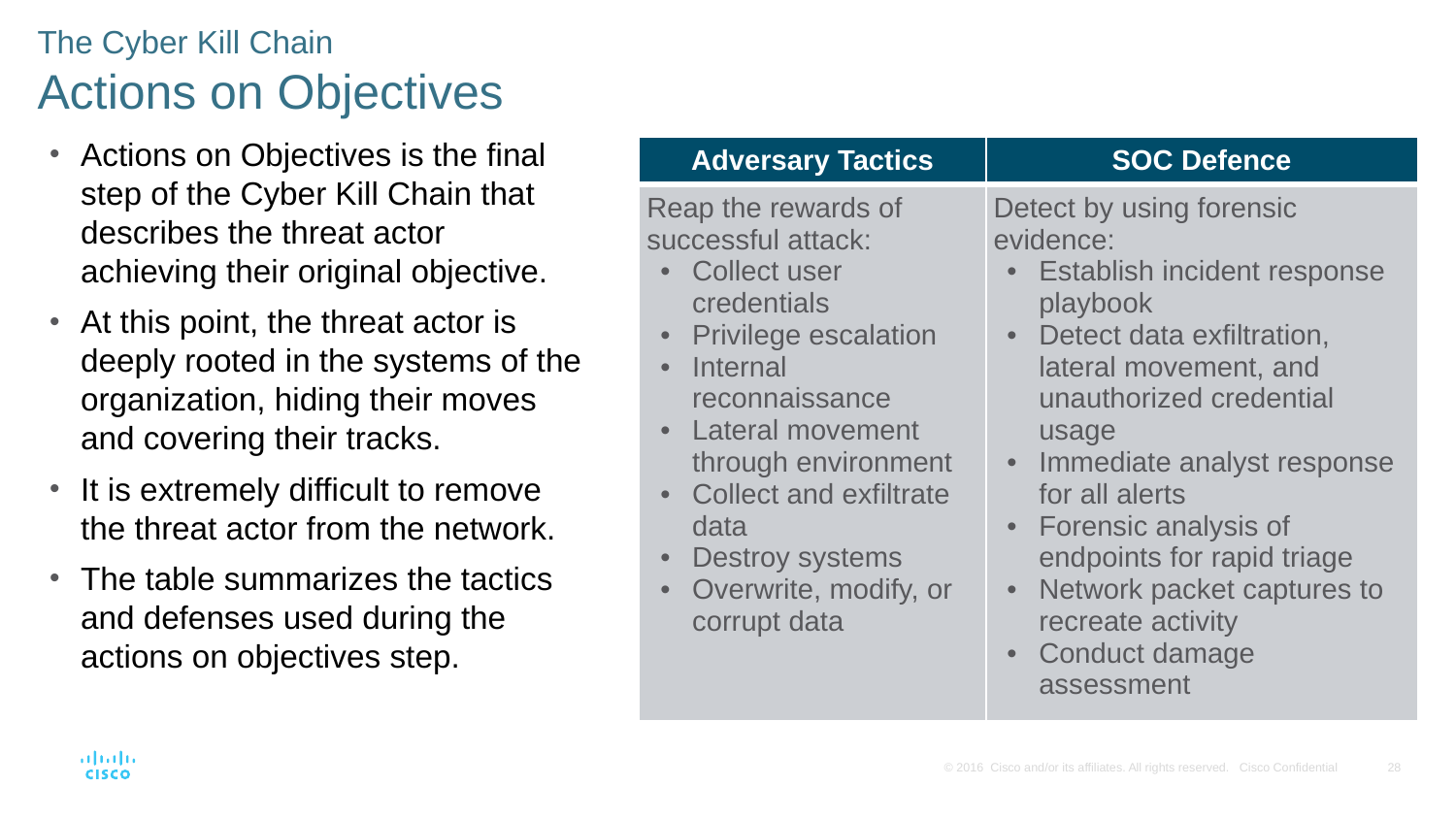

The Cyber Kill Chain
Actions on Objectives
Actions on Objectives is the final step of the Cyber Kill Chain that describes the threat actor achieving their original objective.
At this point, the threat actor is deeply rooted in the systems of the organization, hiding their moves and covering their tracks.
It is extremely difficult to remove the threat actor from the network.
The table summarizes the tactics and defenses used during the actions on objectives step.

| Adversary Tactics | SOC Defence |
| --- | --- |
| Reap the rewards of successful attack: Collect user credentials Privilege escalation Internal reconnaissance Lateral movement through environment Collect and exfiltrate data Destroy systems Overwrite, modify, or corrupt data | Detect by using forensic evidence: Establish incident response playbook Detect data exfiltration, lateral movement, and unauthorized credential usage Immediate analyst response for all alerts Forensic analysis of endpoints for rapid triage Network packet captures to recreate activity Conduct damage assessment |